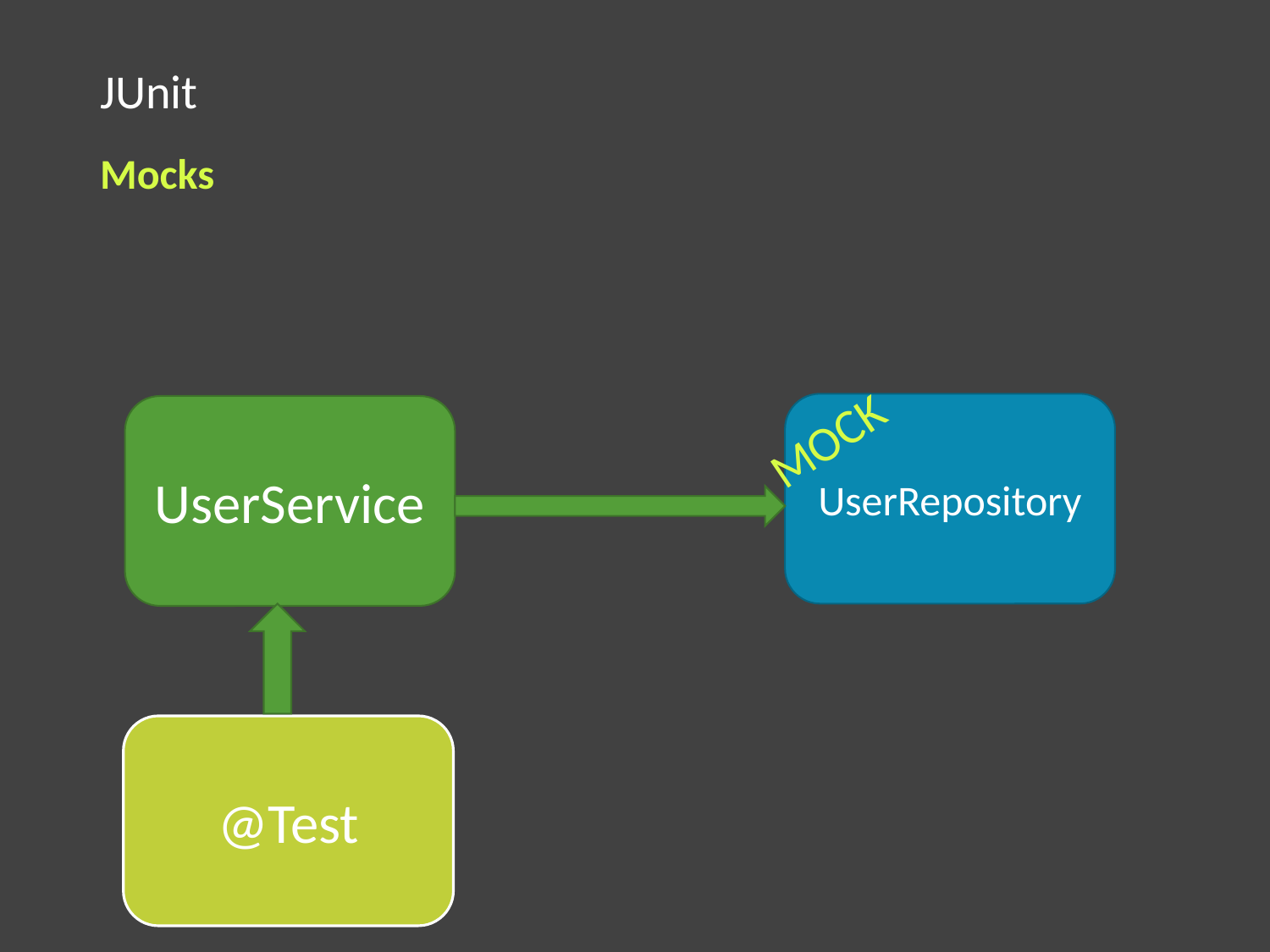

# JUnit
Mocks

MOCK
UserRepository
UserService

@Test